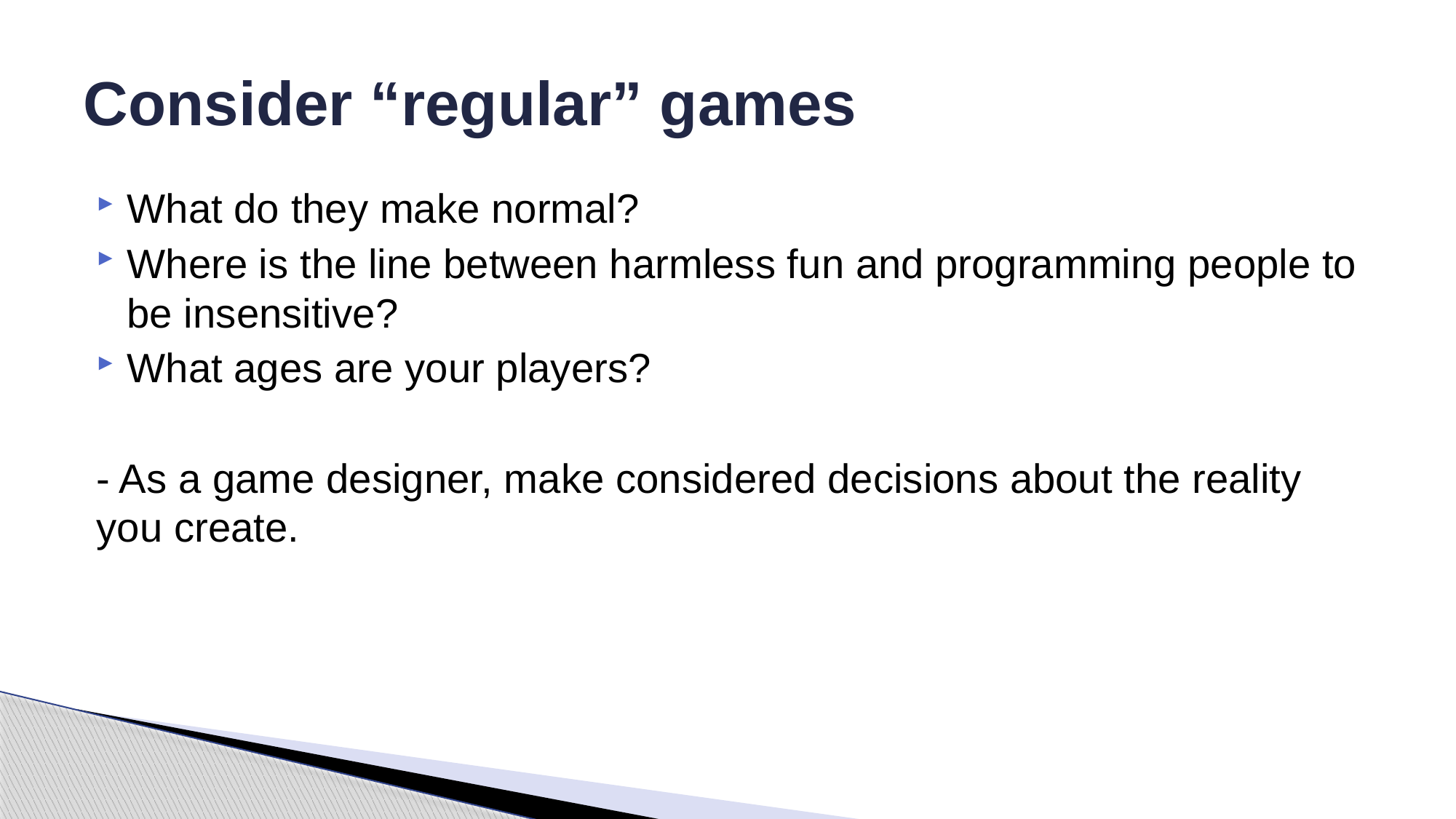

# Consider “regular” games
What do they make normal?
Where is the line between harmless fun and programming people to be insensitive?
What ages are your players?

- As a game designer, make considered decisions about the reality you create.